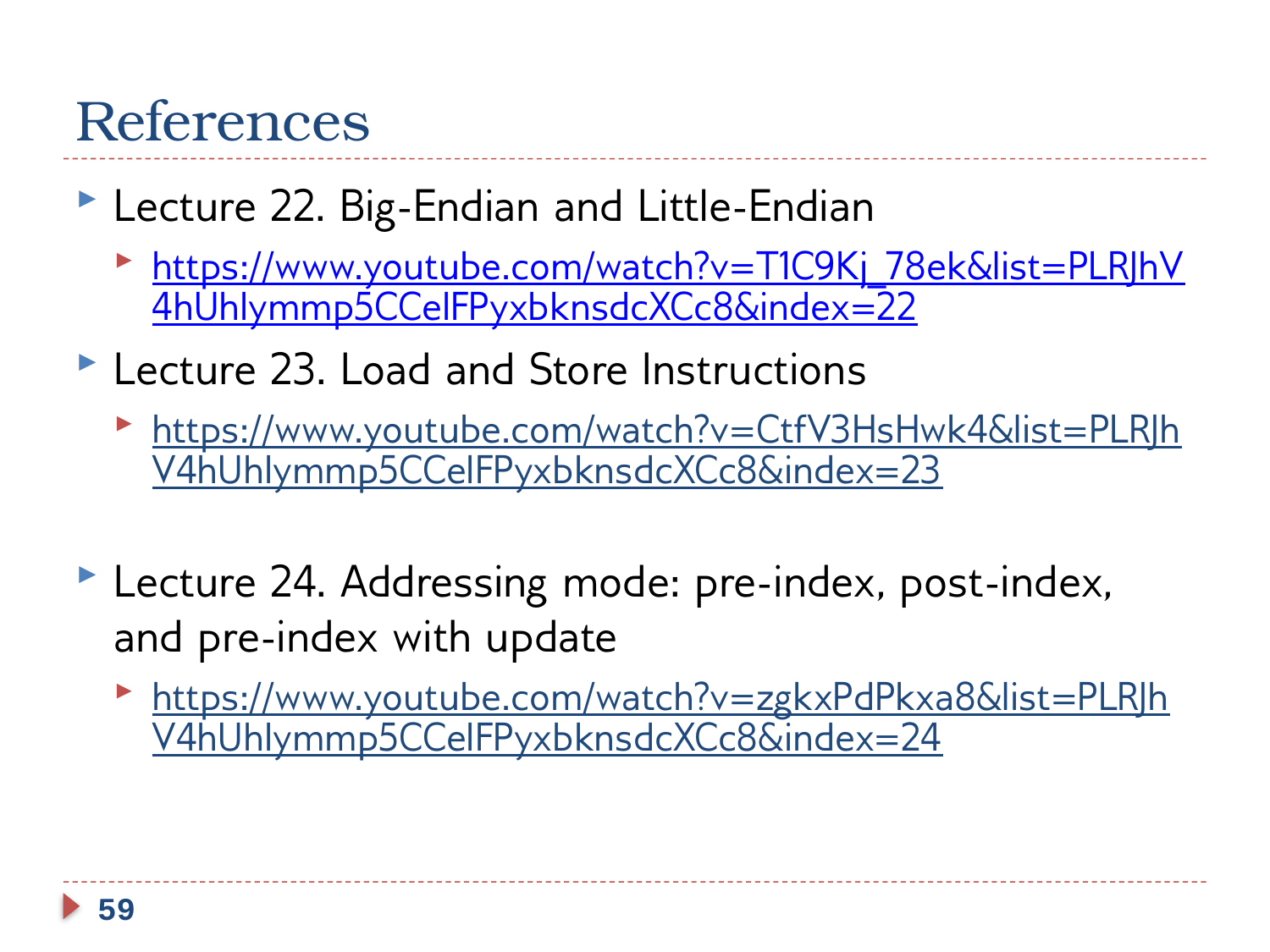

# References
Lecture 22. Big-Endian and Little-Endian
https://www.youtube.com/watch?v=T1C9Kj_78ek&list=PLRJhV4hUhIymmp5CCeIFPyxbknsdcXCc8&index=22
Lecture 23. Load and Store Instructions
https://www.youtube.com/watch?v=CtfV3HsHwk4&list=PLRJhV4hUhIymmp5CCeIFPyxbknsdcXCc8&index=23
Lecture 24. Addressing mode: pre-index, post-index, and pre-index with update
https://www.youtube.com/watch?v=zgkxPdPkxa8&list=PLRJhV4hUhIymmp5CCeIFPyxbknsdcXCc8&index=24
59